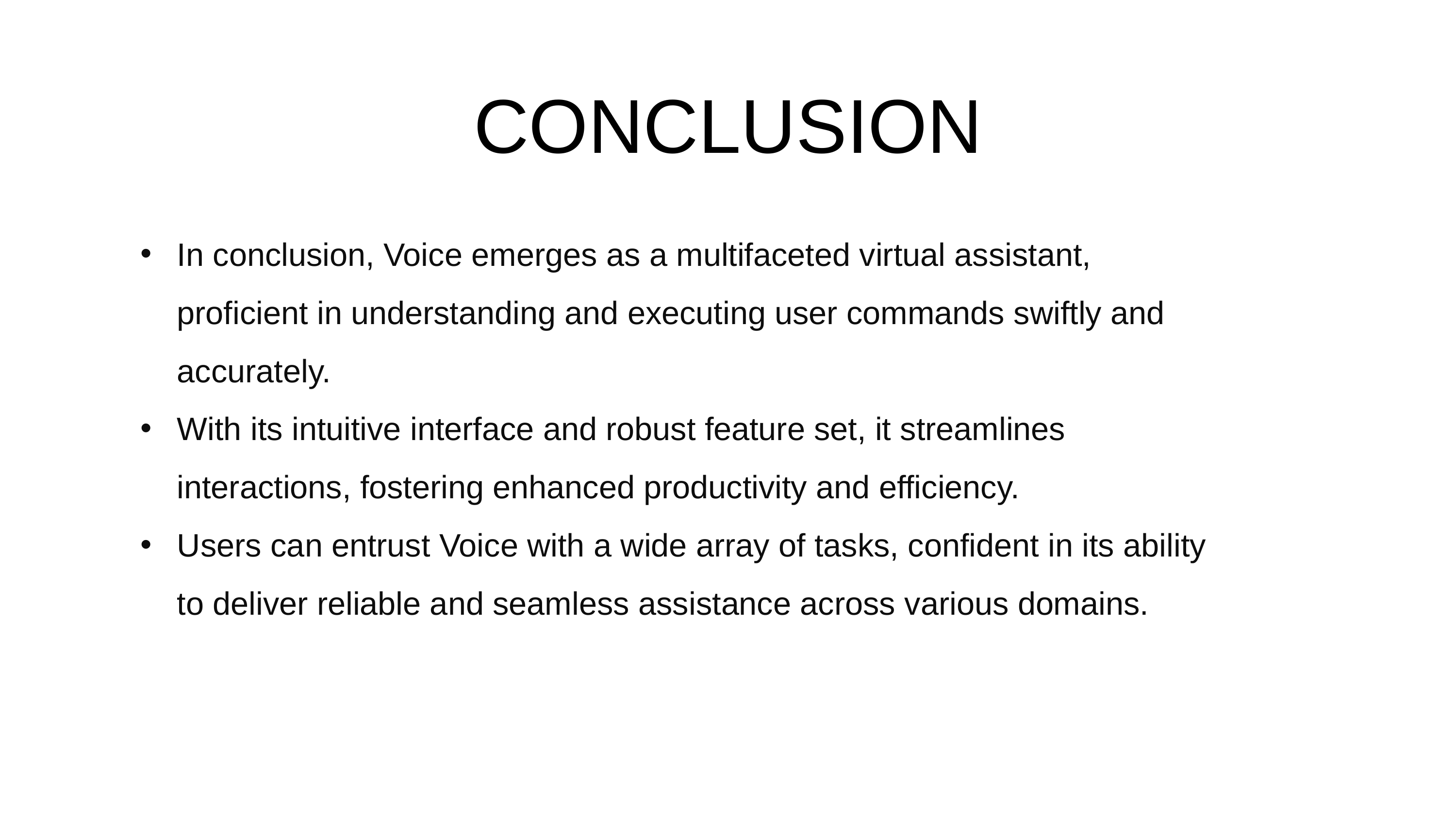

CONCLUSION
In conclusion, Voice emerges as a multifaceted virtual assistant, proficient in understanding and executing user commands swiftly and accurately.
With its intuitive interface and robust feature set, it streamlines interactions, fostering enhanced productivity and efficiency.
Users can entrust Voice with a wide array of tasks, confident in its ability to deliver reliable and seamless assistance across various domains.